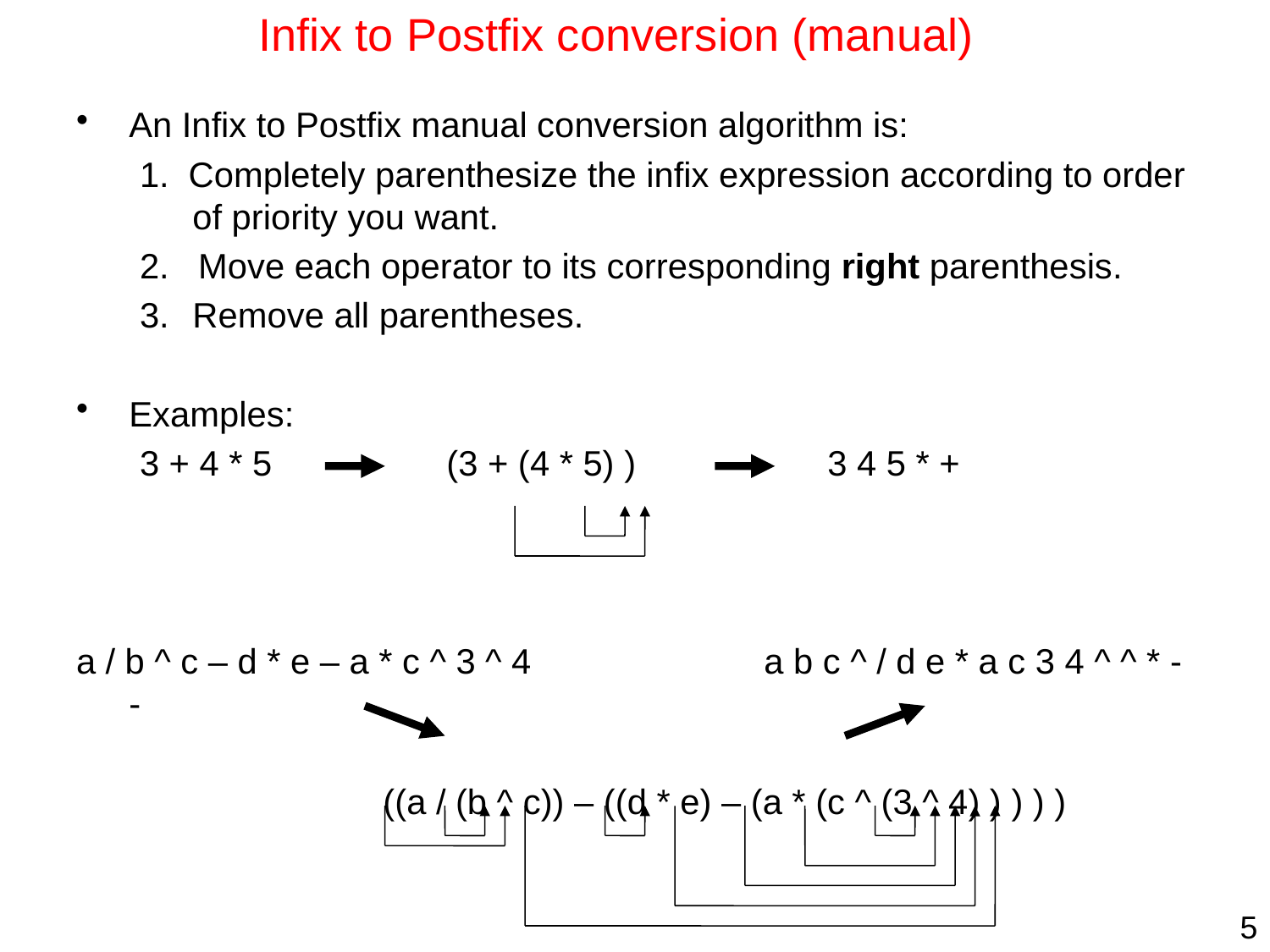

# Infix to Postfix conversion (manual)
An Infix to Postfix manual conversion algorithm is:
1.  Completely parenthesize the infix expression according to order of priority you want.
2.   Move each operator to its corresponding right parenthesis.
Remove all parentheses.

Examples:
3 + 4 * 5		(3 + (4 * 5) )		3 4 5 * +

a / b ^ c – d * e – a * c ^ 3 ^ 4 		a b c ^ / d e * a c 3 4 ^ ^ * - -

			((a / (b ^ c)) – ((d * e) – (a * (c ^ (3 ^ 4) ) ) ) )